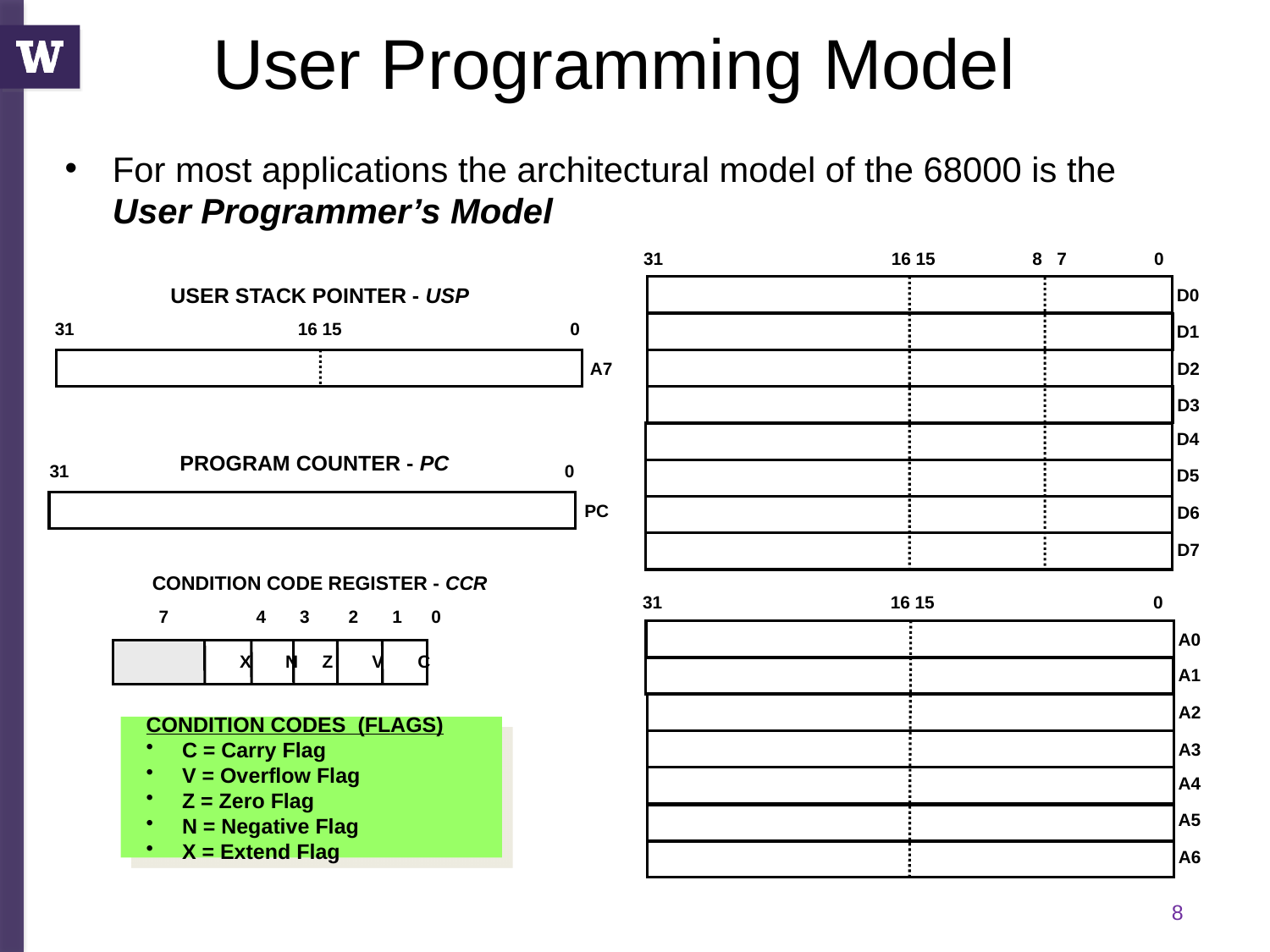

# User Programming Model
For most applications the architectural model of the 68000 is the User Programmer’s Model
31                                               16 15                    8   7                  0

D0
D1
D2
D3
D4
D5
D6
D7
USER STACK POINTER - USP
31                                              16 15                                               0

A7
PROGRAM COUNTER - PC
31                                                                                                      0

 PC
CONDITION CODE REGISTER - CCR
31                                               16 15                                             0
7                  4       3        2       1      0

A0

X       N     Z        V       C

A1

A2
CONDITION CODES  (FLAGS)
 C = Carry Flag
 V = Overflow Flag
 Z = Zero Flag
 N = Negative Flag
 X = Extend Flag

A3
A4

A5

A6